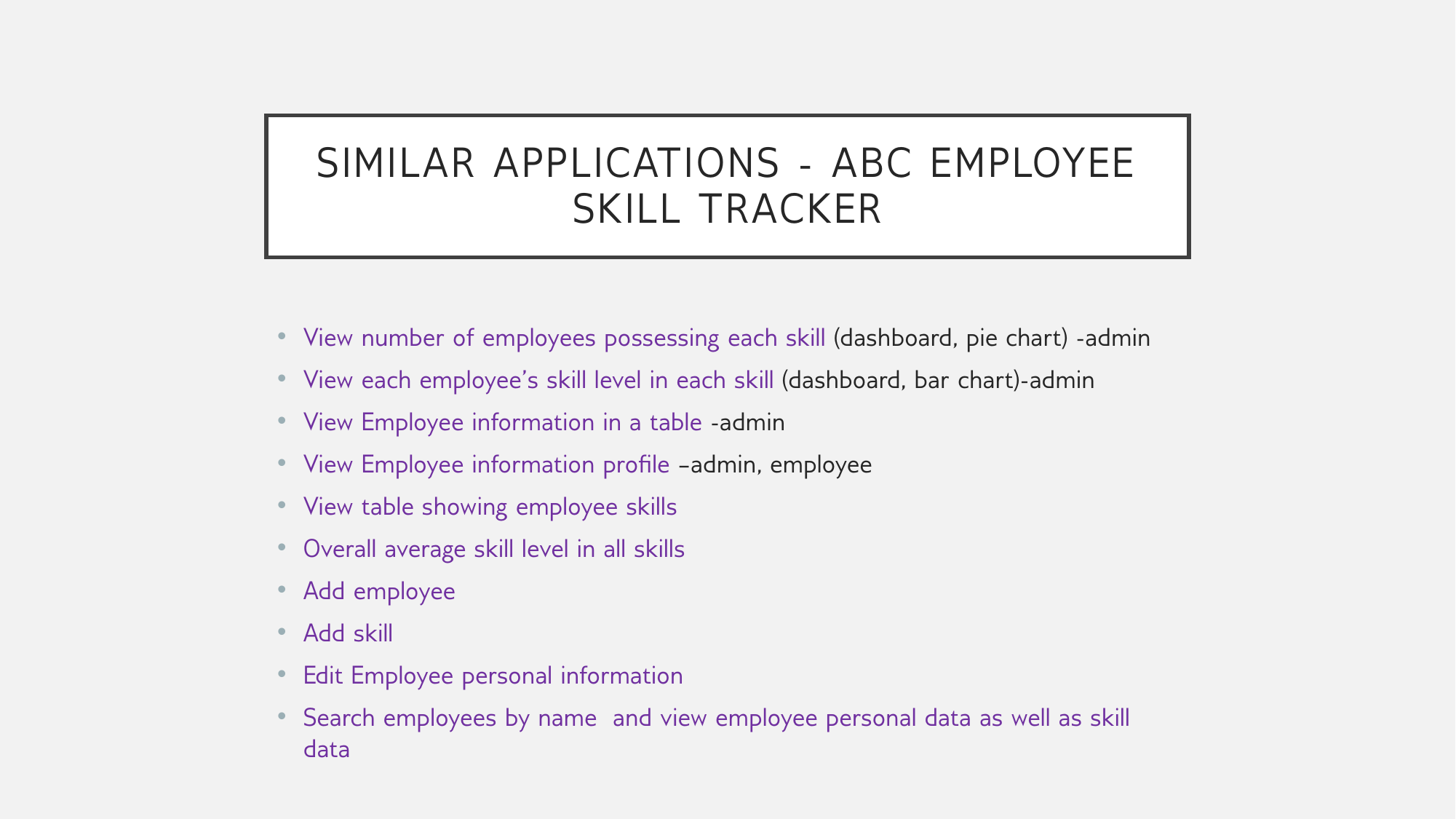

# Similar applications - ABC Employee Skill Tracker
View number of employees possessing each skill (dashboard, pie chart) -admin
View each employee’s skill level in each skill (dashboard, bar chart)-admin
View Employee information in a table -admin
View Employee information profile –admin, employee
View table showing employee skills
Overall average skill level in all skills
Add employee
Add skill
Edit Employee personal information
Search employees by name  and view employee personal data as well as skill data